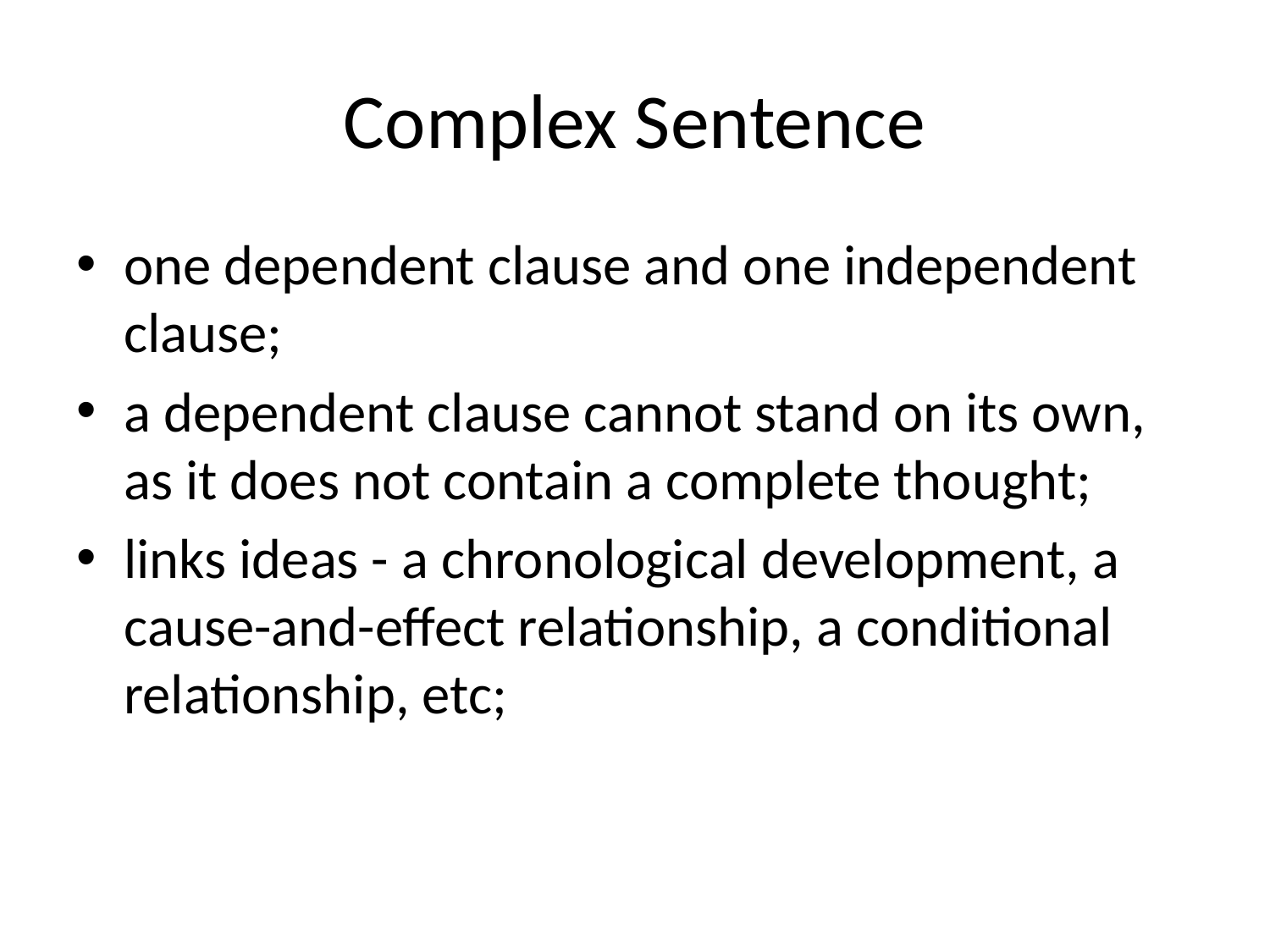

# Complex Sentence
one dependent clause and one independent clause;
a dependent clause cannot stand on its own, as it does not contain a complete thought;
links ideas - a chronological development, a cause-and-effect relationship, a conditional relationship, etc;